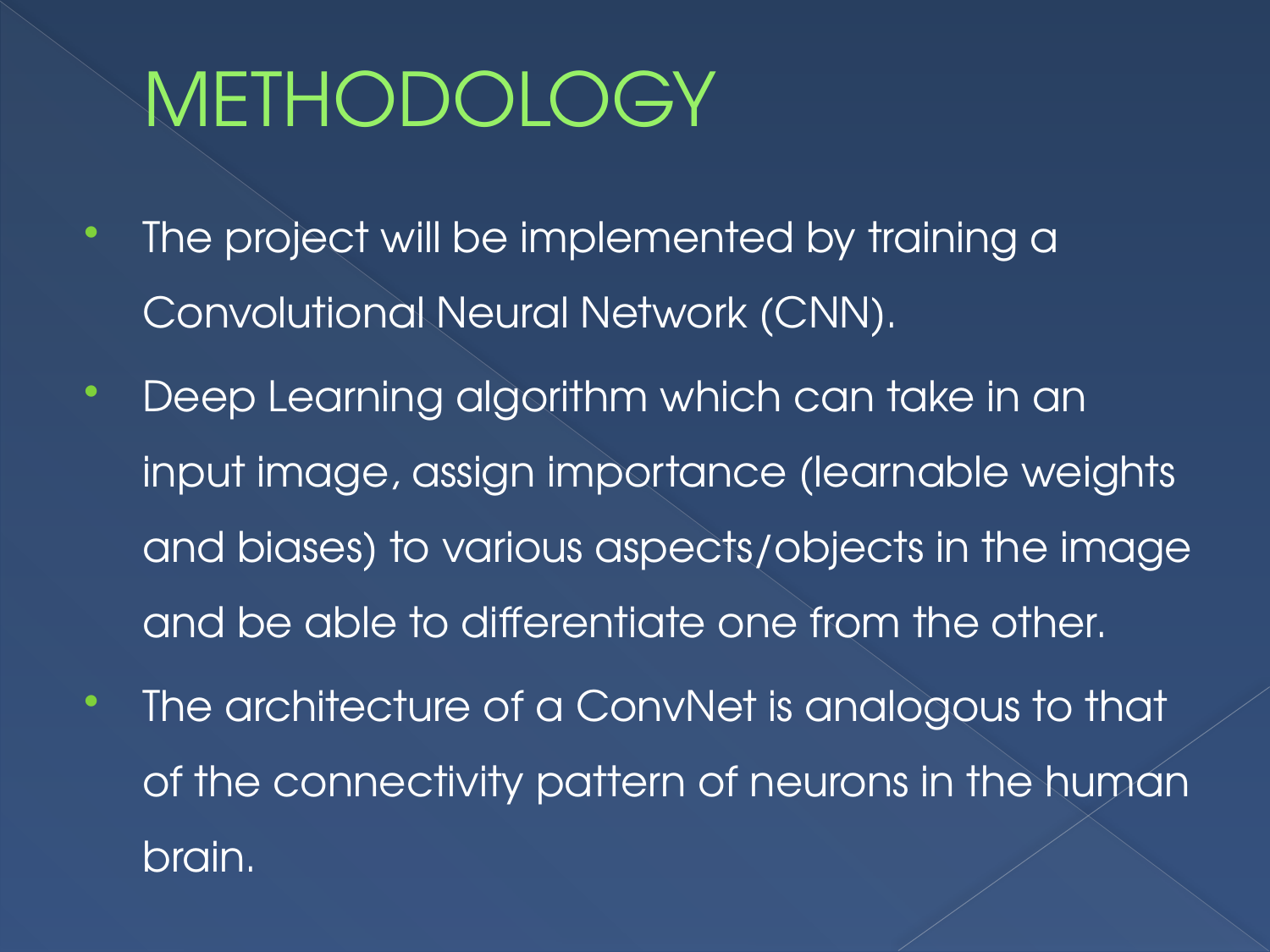

# METHODOLOGY
The project will be implemented by training a Convolutional Neural Network (CNN).
Deep Learning algorithm which can take in an input image, assign importance (learnable weights and biases) to various aspects/objects in the image and be able to differentiate one from the other.
The architecture of a ConvNet is analogous to that of the connectivity pattern of neurons in the human brain.